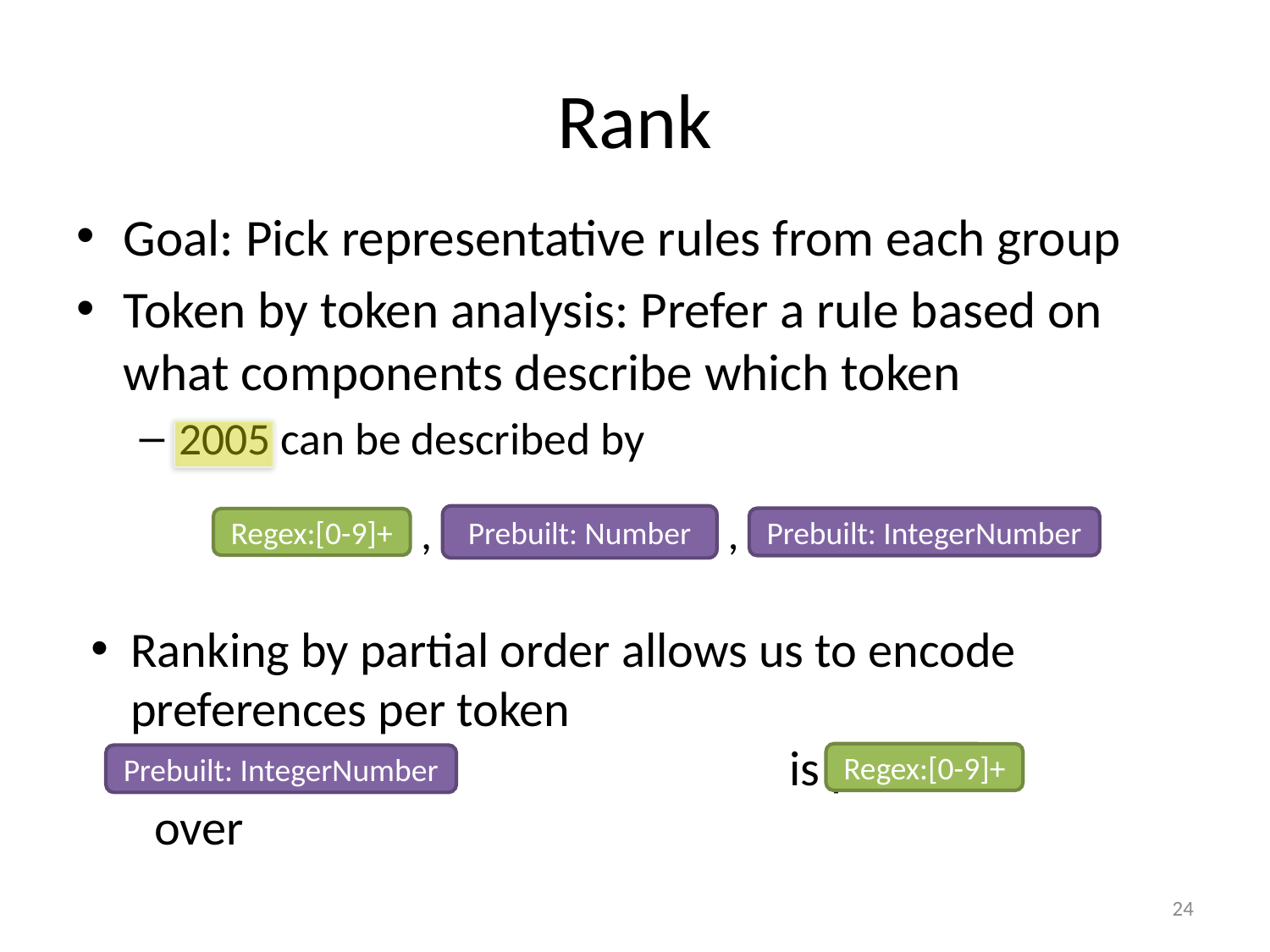

# Rank
Goal: Pick representative rules from each group
Token by token analysis: Prefer a rule based on what components describe which token
2005 can be described by

,
,
Prebuilt: Number
Prebuilt: IntegerNumber
Regex:[0-9]+
Ranking by partial order allows us to encode preferences per token
					is preferred over
Regex:[0-9]+
Prebuilt: IntegerNumber
24